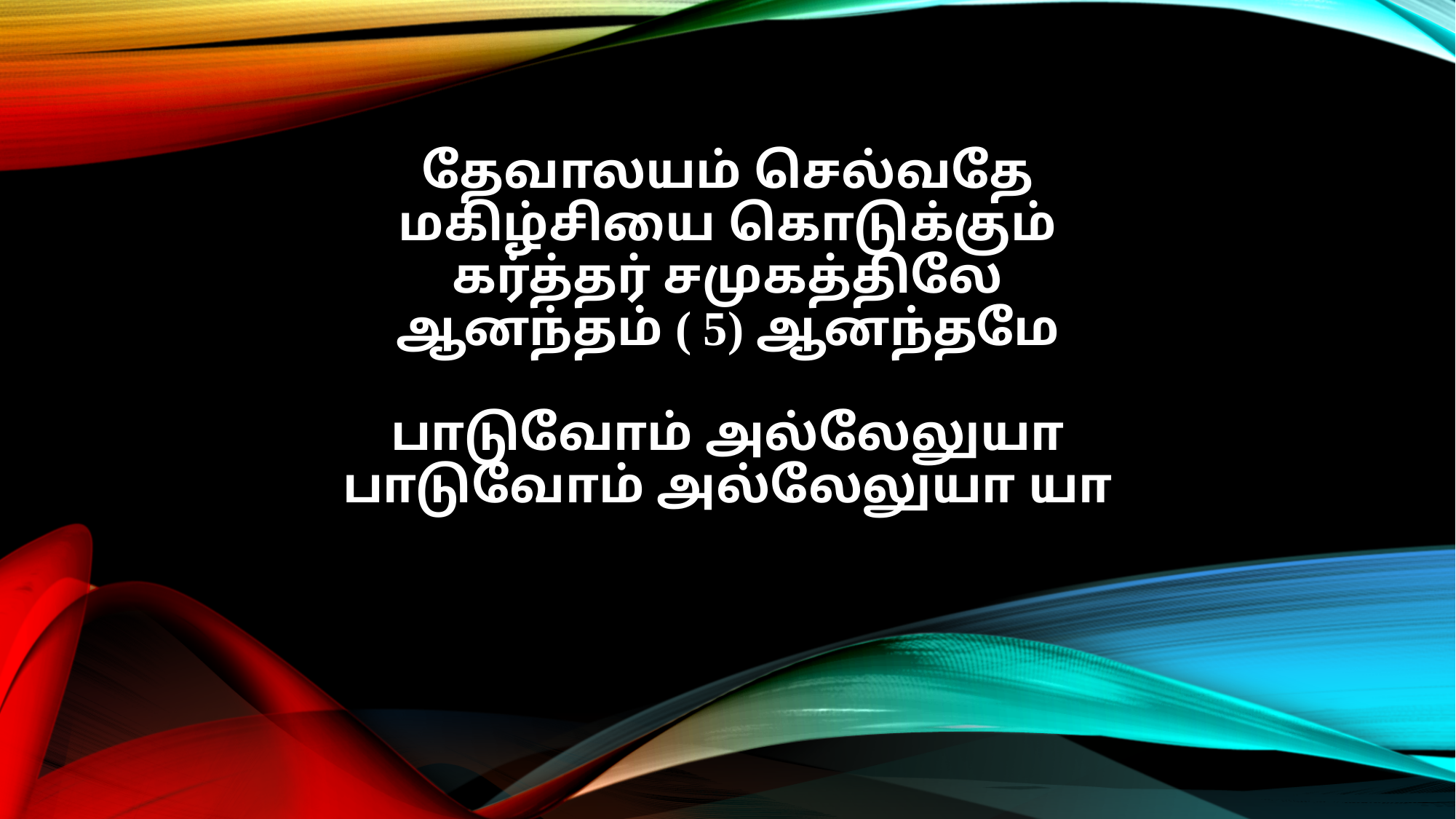

தேவாலயம் செல்வதே
மகிழ்சியை கொடுக்கும்
கர்த்தர் சமுகத்திலே
ஆனந்தம் ( 5) ஆனந்தமே
பாடுவோம் அல்லேலுயா
பாடுவோம் அல்லேலுயா யா